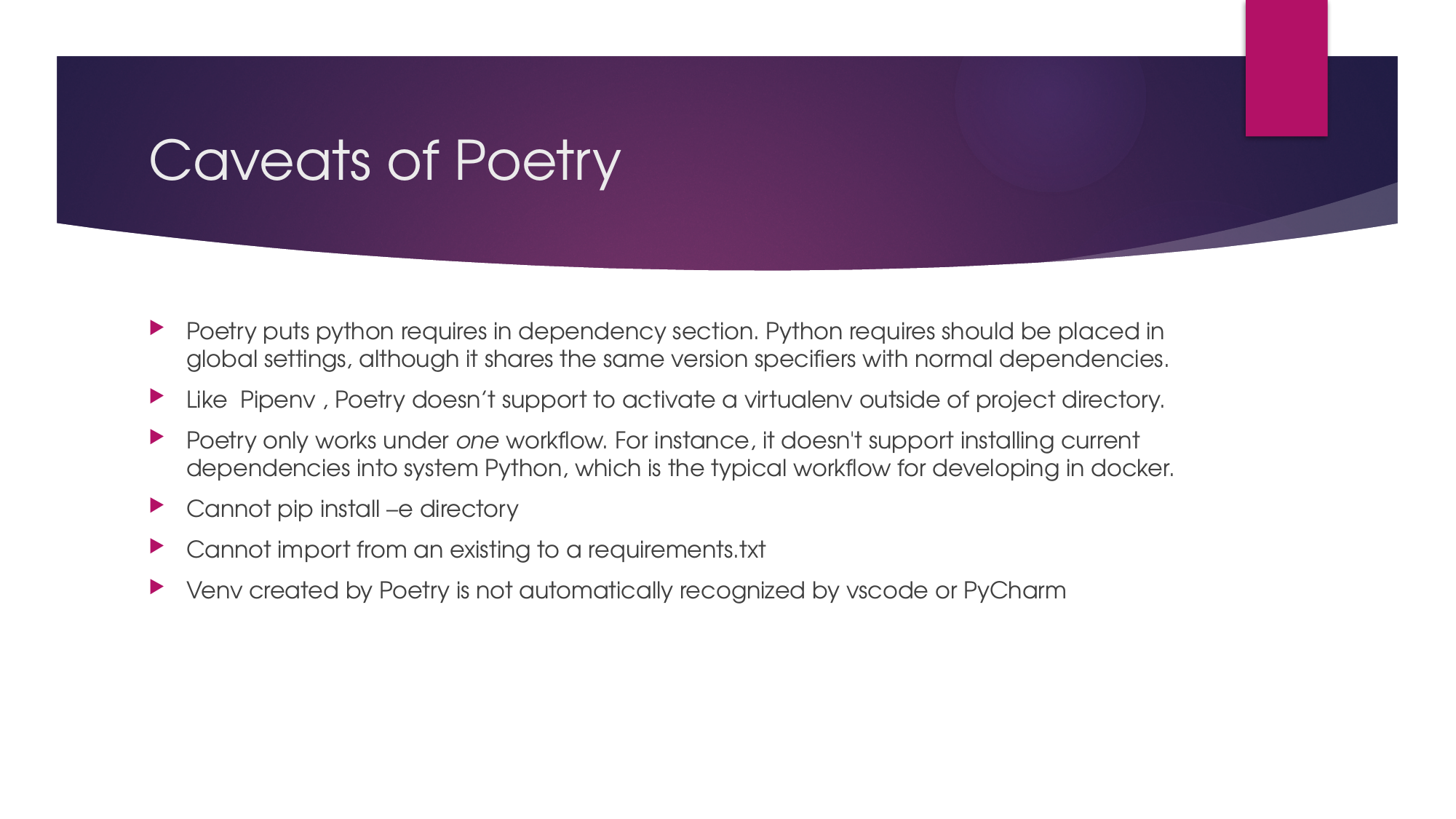

# Caveats of Poetry
Poetry puts python requires in dependency section. Python requires should be placed in global settings, although it shares the same version specifiers with normal dependencies.
Like  Pipenv , Poetry doesn’t support to activate a virtualenv outside of project directory.
Poetry only works under one workflow. For instance, it doesn't support installing current dependencies into system Python, which is the typical workflow for developing in docker.
Cannot pip install –e directory
Cannot import from an existing to a requirements.txt
Venv created by Poetry is not automatically recognized by vscode or PyCharm